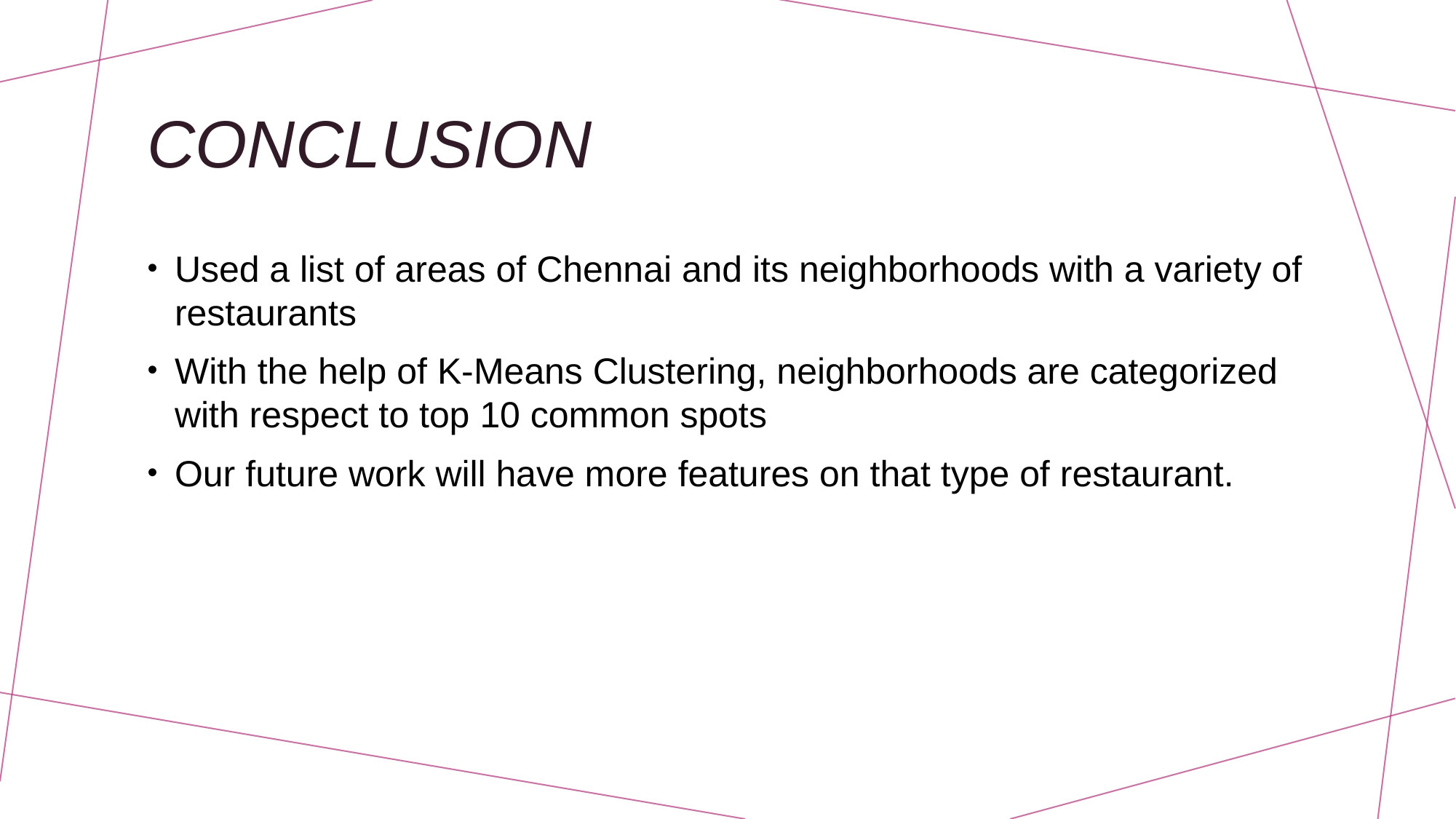

# Conclusion
Used a list of areas of Chennai and its neighborhoods with a variety of restaurants
With the help of K-Means Clustering, neighborhoods are categorized with respect to top 10 common spots
Our future work will have more features on that type of restaurant.